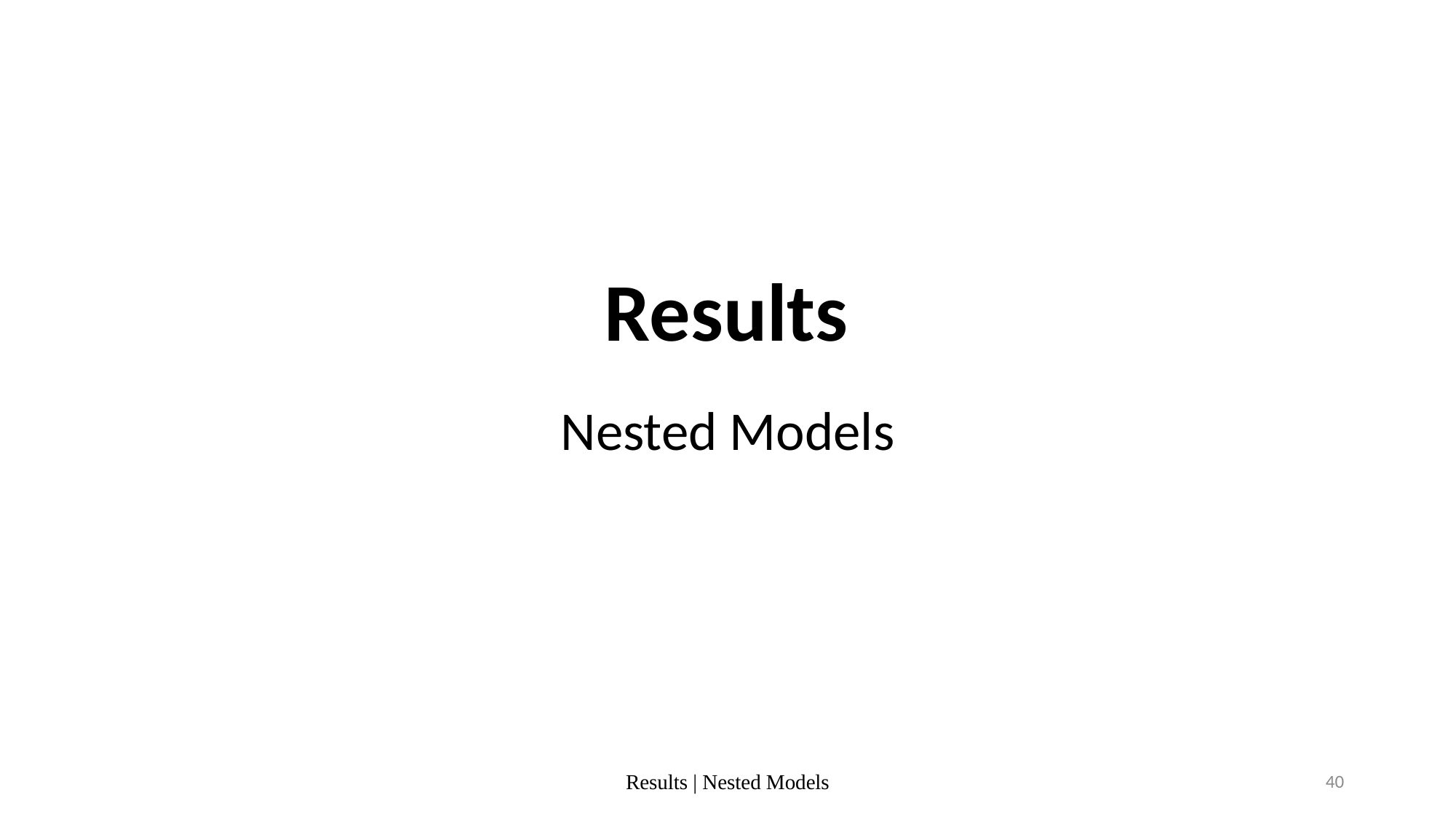

Results
Nested Models
Results | Nested Models
40